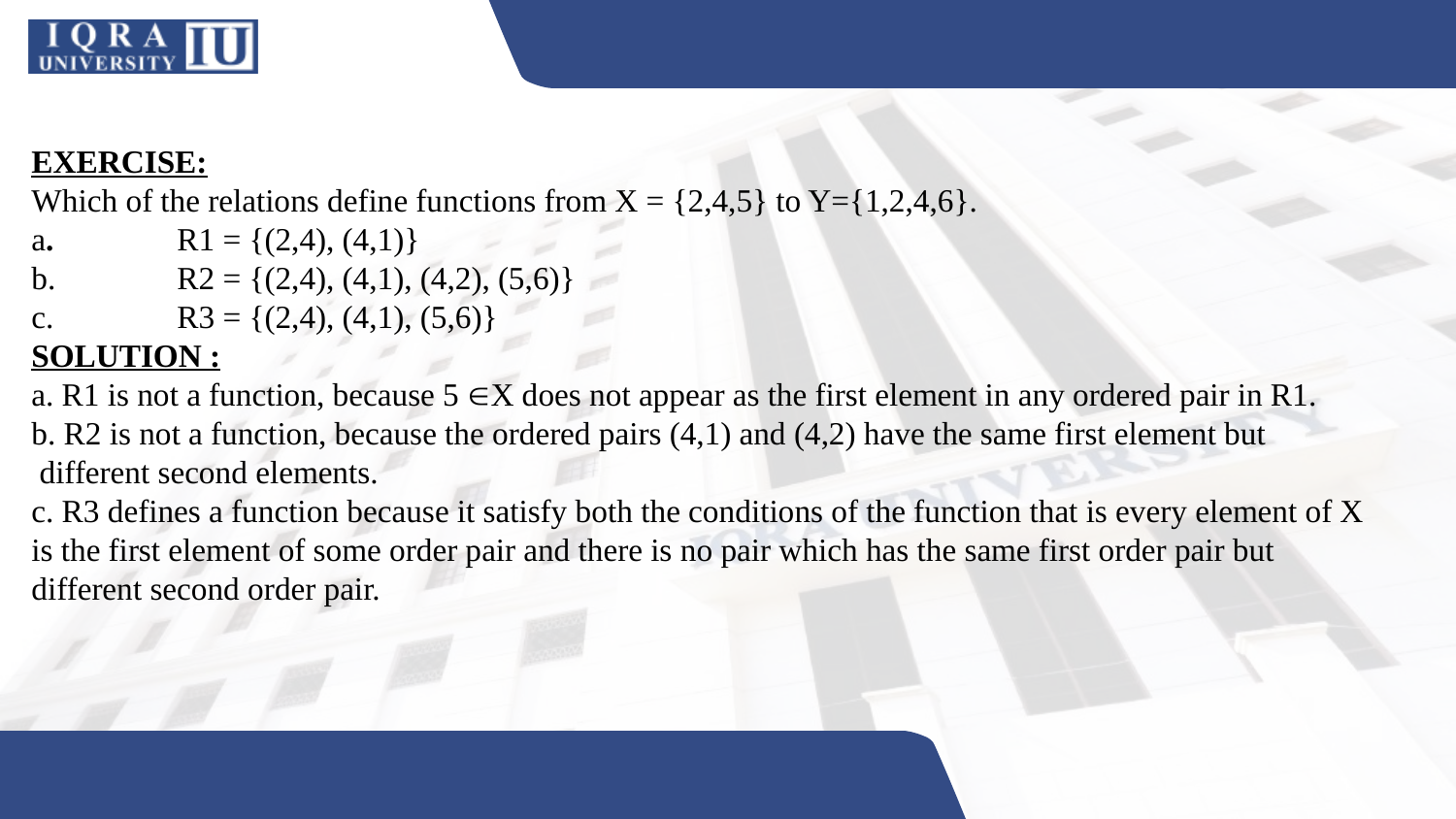

EXERCISE:
Which of the relations define functions from X = {2,4,5} to Y={1,2,4,6}.
a.	R1 = {(2,4), (4,1)}
b.	R2 = {(2,4), (4,1), (4,2), (5,6)}
c.	R3 = {(2,4), (4,1), (5,6)}
SOLUTION :
a. R1 is not a function, because 5 ∈X does not appear as the first element in any ordered pair in R1.
b. R2 is not a function, because the ordered pairs (4,1) and (4,2) have the same first element but
 different second elements.
c. R3 defines a function because it satisfy both the conditions of the function that is every element of X
is the first element of some order pair and there is no pair which has the same first order pair but
different second order pair.